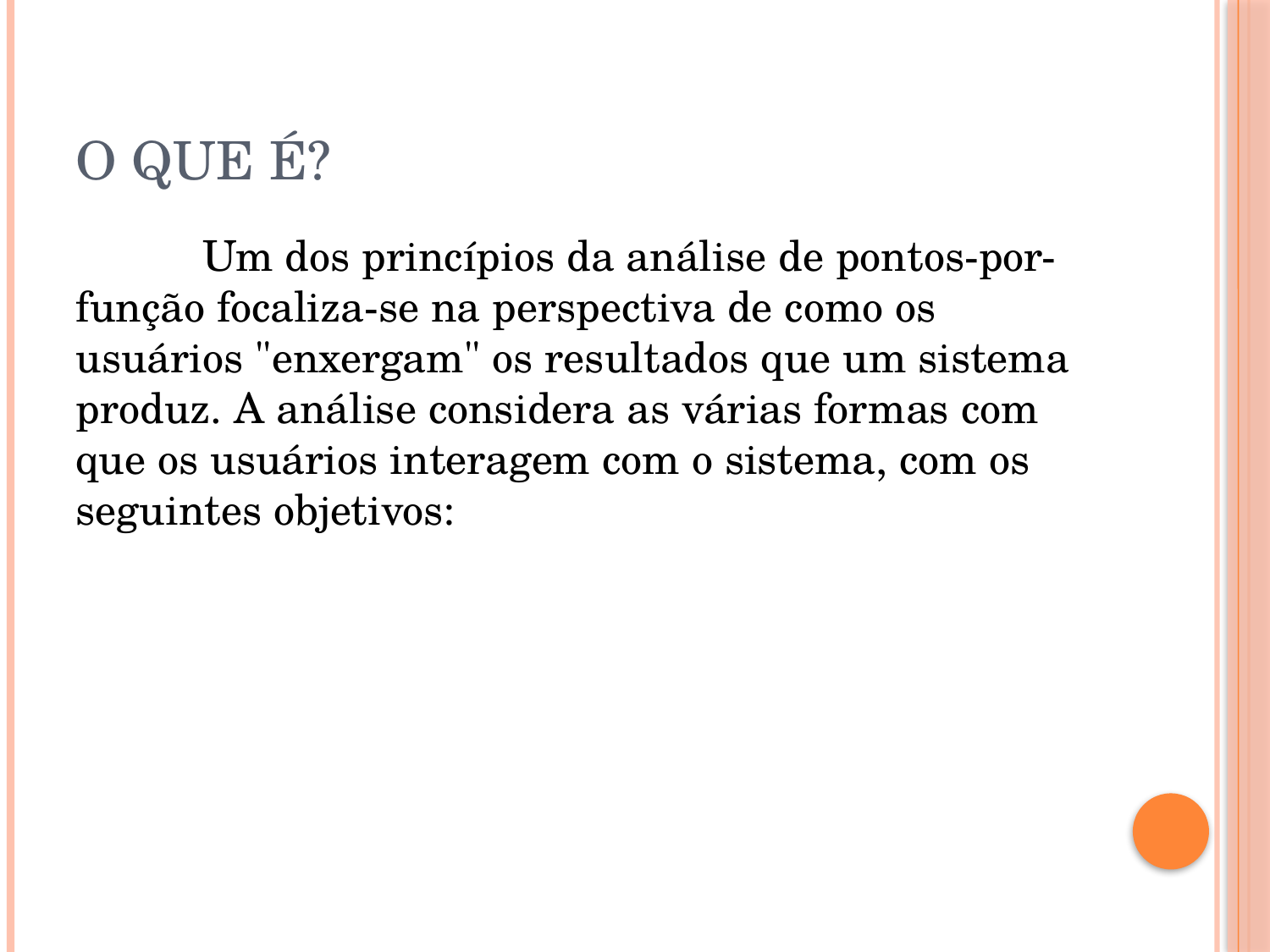

# O que é?
	Um dos princípios da análise de pontos-por-função focaliza-se na perspectiva de como os usuários "enxergam" os resultados que um sistema produz. A análise considera as várias formas com que os usuários interagem com o sistema, com os seguintes objetivos: